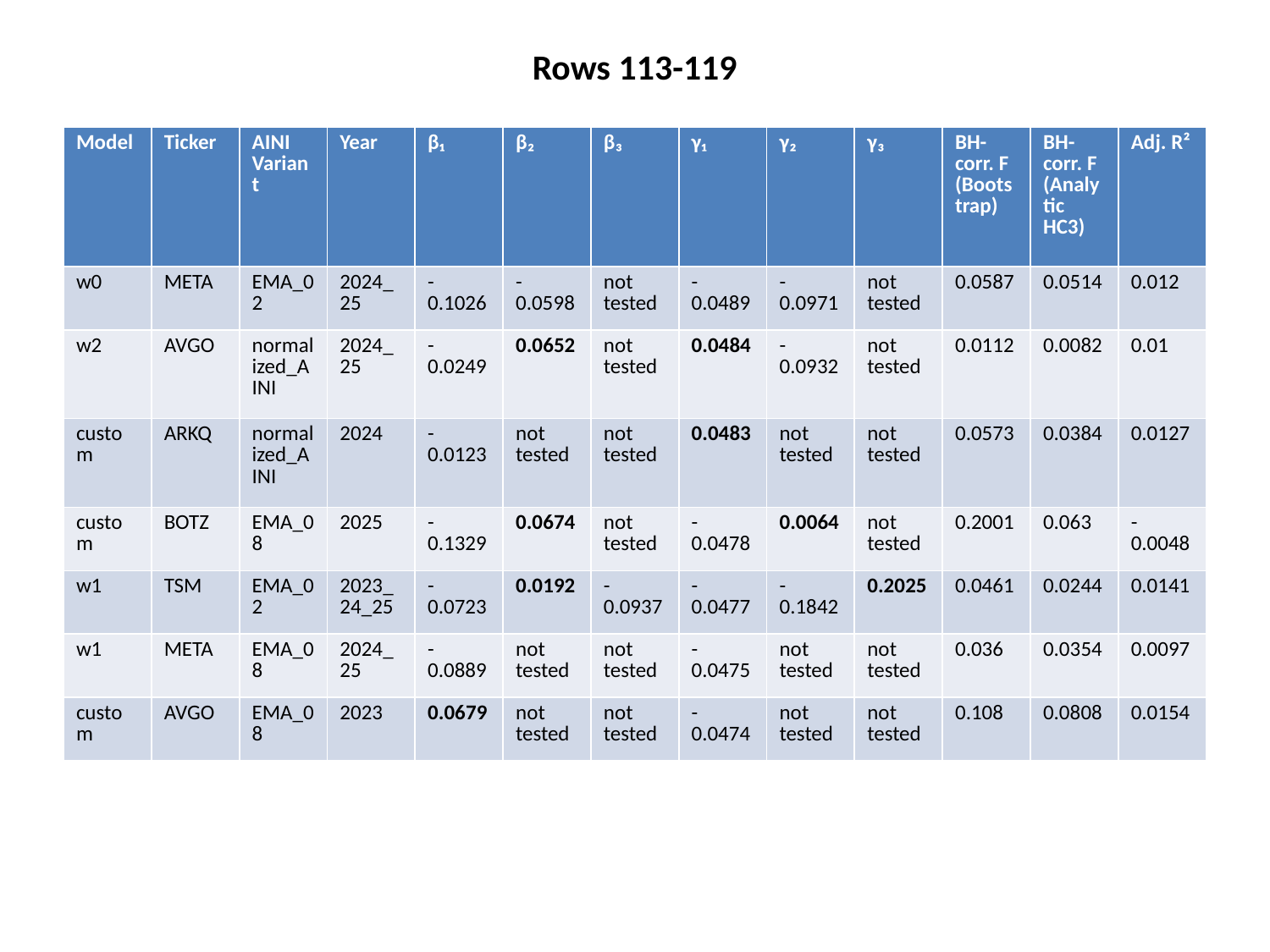

Rows 113-119
#
| Model | Ticker | AINI Variant | Year | β₁ | β₂ | β₃ | γ₁ | γ₂ | γ₃ | BH-corr. F (Bootstrap) | BH-corr. F (Analytic HC3) | Adj. R² |
| --- | --- | --- | --- | --- | --- | --- | --- | --- | --- | --- | --- | --- |
| w0 | META | EMA\_02 | 2024\_25 | -0.1026 | -0.0598 | not tested | -0.0489 | -0.0971 | not tested | 0.0587 | 0.0514 | 0.012 |
| w2 | AVGO | normalized\_AINI | 2024\_25 | -0.0249 | 0.0652 | not tested | 0.0484 | -0.0932 | not tested | 0.0112 | 0.0082 | 0.01 |
| custom | ARKQ | normalized\_AINI | 2024 | -0.0123 | not tested | not tested | 0.0483 | not tested | not tested | 0.0573 | 0.0384 | 0.0127 |
| custom | BOTZ | EMA\_08 | 2025 | -0.1329 | 0.0674 | not tested | -0.0478 | 0.0064 | not tested | 0.2001 | 0.063 | -0.0048 |
| w1 | TSM | EMA\_02 | 2023\_24\_25 | -0.0723 | 0.0192 | -0.0937 | -0.0477 | -0.1842 | 0.2025 | 0.0461 | 0.0244 | 0.0141 |
| w1 | META | EMA\_08 | 2024\_25 | -0.0889 | not tested | not tested | -0.0475 | not tested | not tested | 0.036 | 0.0354 | 0.0097 |
| custom | AVGO | EMA\_08 | 2023 | 0.0679 | not tested | not tested | -0.0474 | not tested | not tested | 0.108 | 0.0808 | 0.0154 |